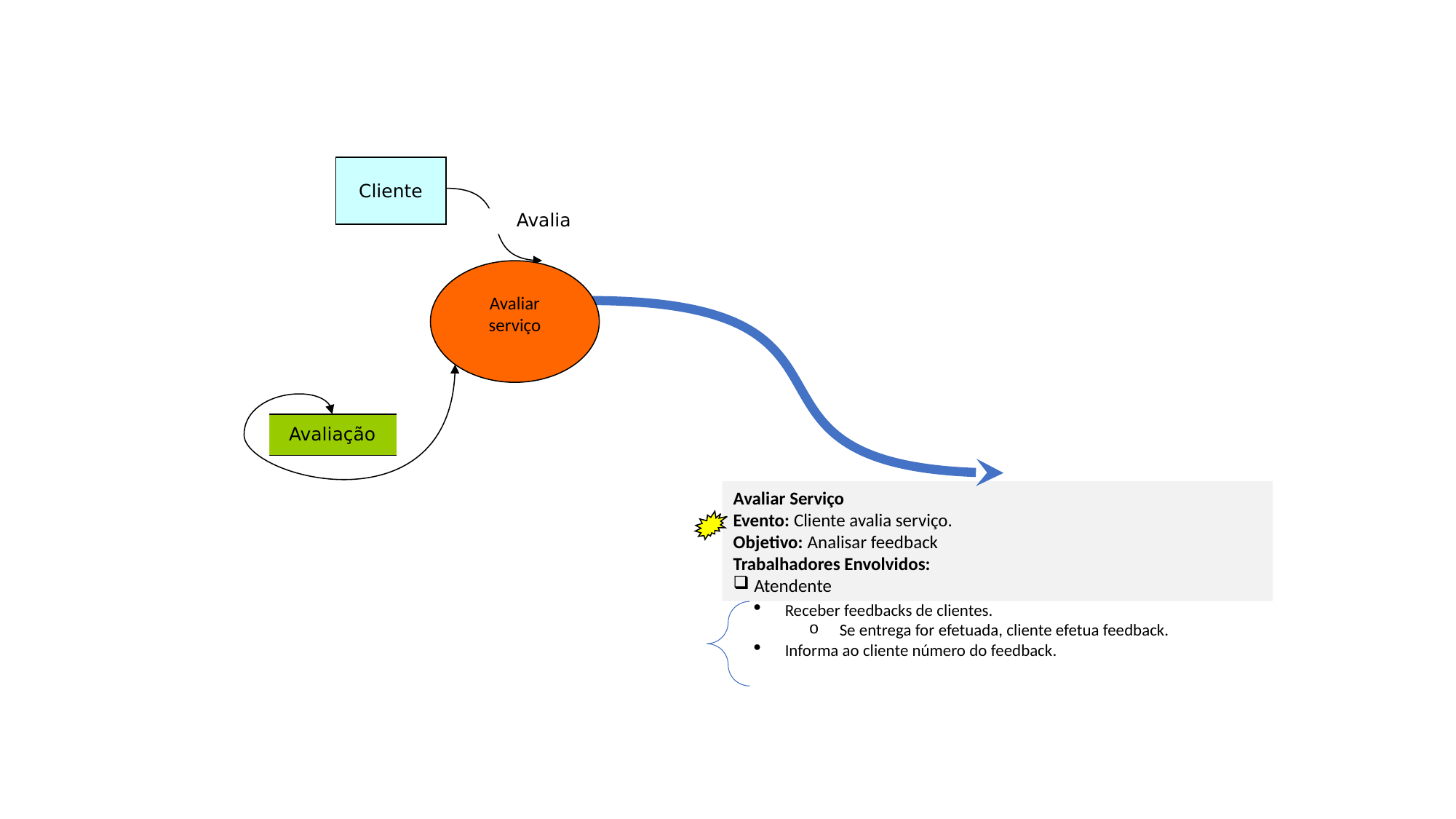

Cliente
Avalia
Avaliar serviço

Avaliação
Avaliar Serviço
Evento: Cliente avalia serviço.
Objetivo: Analisar feedback
Trabalhadores Envolvidos:
Atendente

Receber feedbacks de clientes.
Se entrega for efetuada, cliente efetua feedback.
Informa ao cliente número do feedback.